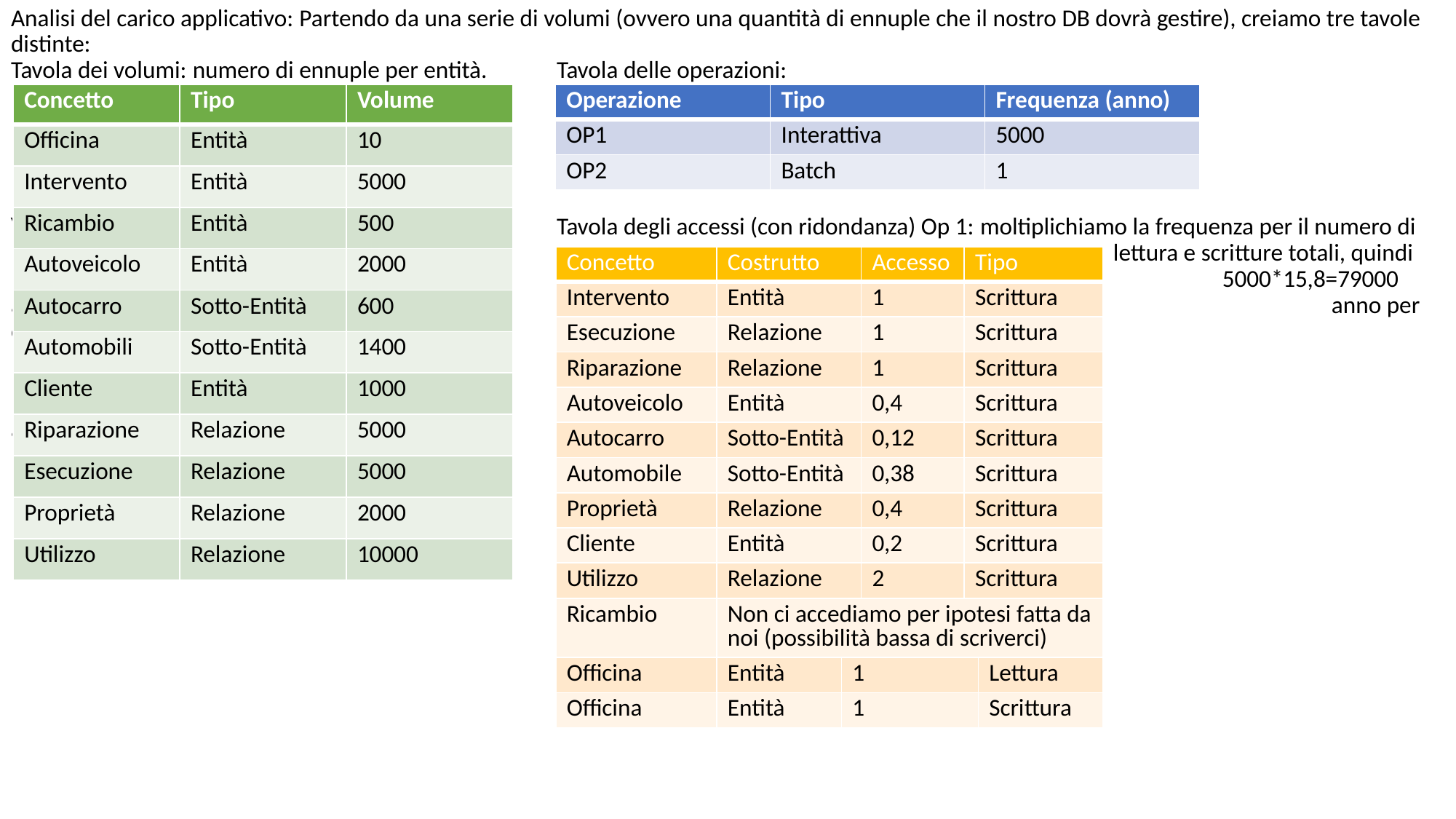

Analisi del carico applicativo: Partendo da una serie di volumi (ovvero una quantità di ennuple che il nostro DB dovrà gestire), creiamo tre tavole distinte:
Tavola dei volumi: numero di ennuple per entità.	Tavola delle operazioni:

\\					Tavola degli accessi (con ridondanza) Op 1: moltiplichiamo la frequenza per il numero di 											  lettura e scritture totali, quindi   											  5000*15,8=79000 accessi in un 											  anno per effettuare OP1.

Re

| Operazione | Tipo | Frequenza (anno) |
| --- | --- | --- |
| OP1 | Interattiva | 5000 |
| OP2 | Batch | 1 |
| Concetto | Tipo | Volume |
| --- | --- | --- |
| Officina | Entità | 10 |
| Intervento | Entità | 5000 |
| Ricambio | Entità | 500 |
| Autoveicolo | Entità | 2000 |
| Autocarro | Sotto-Entità | 600 |
| Automobili | Sotto-Entità | 1400 |
| Cliente | Entità | 1000 |
| Riparazione | Relazione | 5000 |
| Esecuzione | Relazione | 5000 |
| Proprietà | Relazione | 2000 |
| Utilizzo | Relazione | 10000 |
| Concetto | Costrutto |  | Accesso | Tipo |  |
| --- | --- | --- | --- | --- | --- |
| Intervento | Entità |  | 1 | Scrittura |  |
| Esecuzione | Relazione |  | 1 | Scrittura |  |
| Riparazione | Relazione |  | 1 | Scrittura |  |
| Autoveicolo | Entità |  | 0,4 | Scrittura |  |
| Autocarro | Sotto-Entità |  | 0,12 | Scrittura |  |
| Automobile | Sotto-Entità |  | 0,38 | Scrittura |  |
| Proprietà | Relazione |  | 0,4 | Scrittura |  |
| Cliente | Entità |  | 0,2 | Scrittura |  |
| Utilizzo | Relazione |  | 2 | Scrittura |  |
| Ricambio | Non ci accediamo per ipotesi fatta da noi (possibilità bassa di scriverci) |  |  |  |  |
| Officina | Entità | 1 |  |  | Lettura |
| Officina | Entità | 1 |  |  | Scrittura |